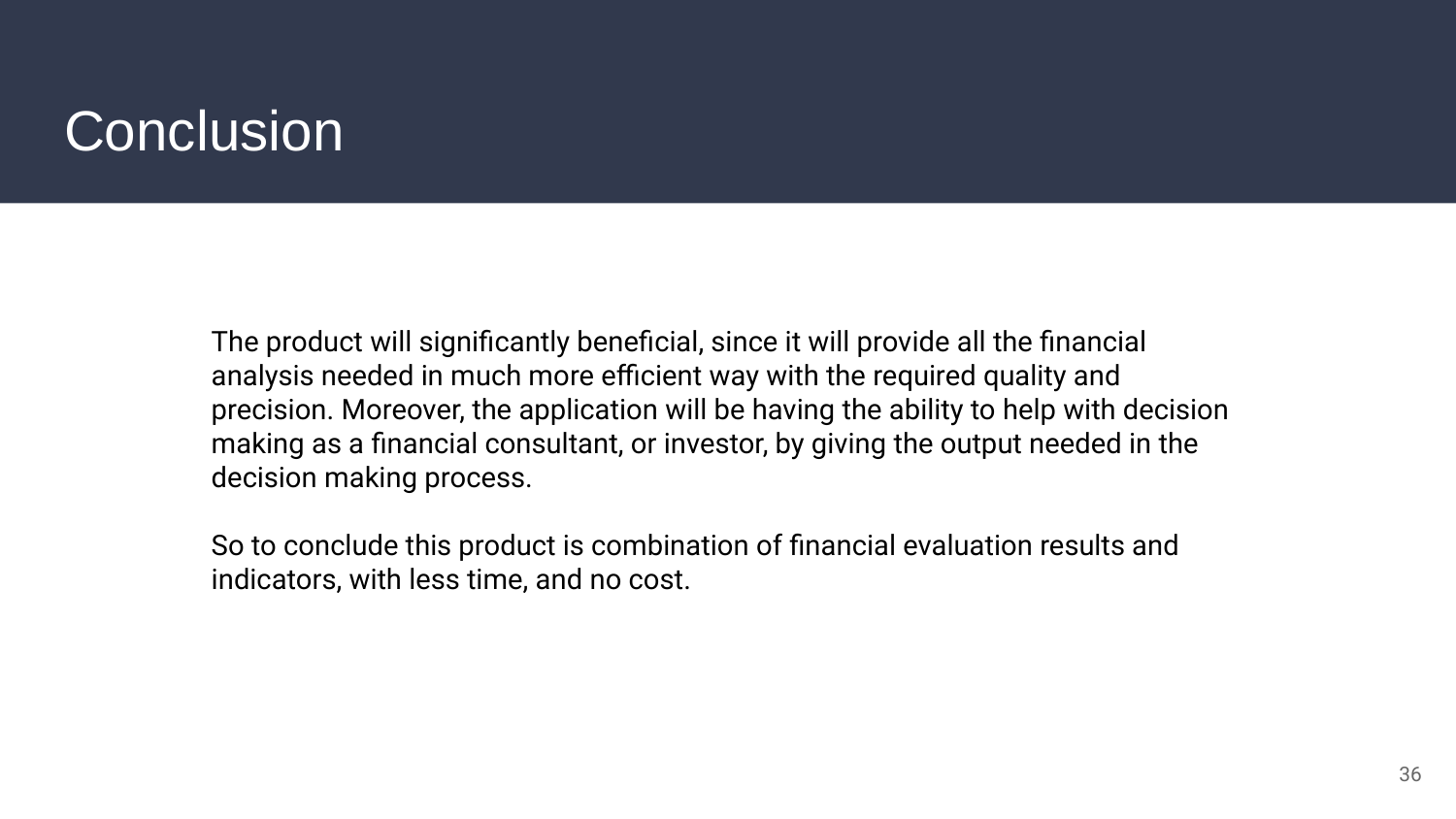

# Conclusion
The product will significantly beneficial, since it will provide all the financial analysis needed in much more efficient way with the required quality and precision. Moreover, the application will be having the ability to help with decision making as a financial consultant, or investor, by giving the output needed in the decision making process.

So to conclude this product is combination of financial evaluation results and indicators, with less time, and no cost.
36